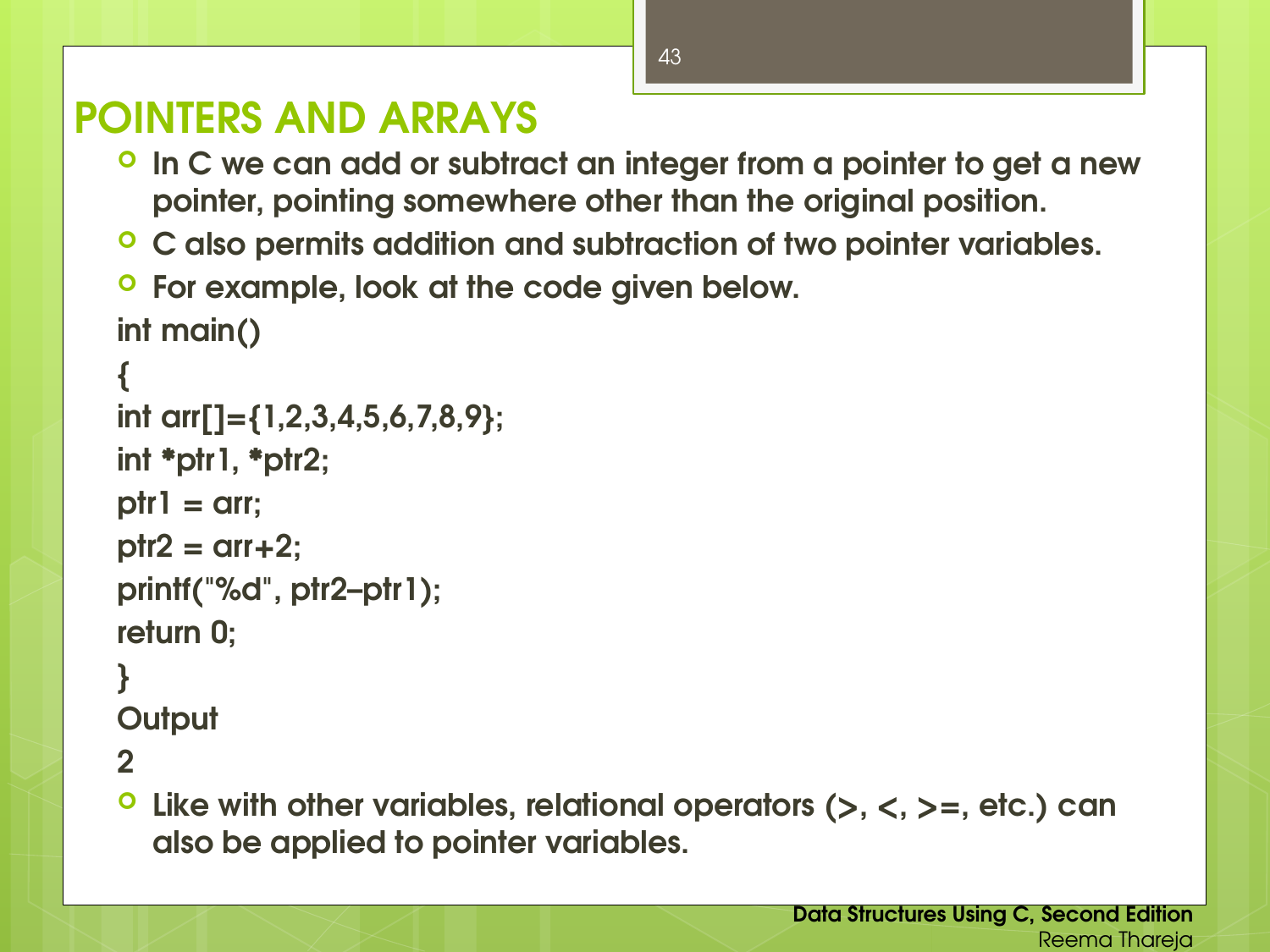

43
# POINTERS AND ARRAYS
In C we can add or subtract an integer from a pointer to get a new pointer, pointing somewhere other than the original position.
C also permits addition and subtraction of two pointer variables.
For example, look at the code given below.
	int main()
	{
		int arr[]={1,2,3,4,5,6,7,8,9};
		int *ptr1, *ptr2;
		ptr1 = arr;
		ptr2 = arr+2;
		printf("%d", ptr2–ptr1);
		return 0;
	}
	Output
	2
Like with other variables, relational operators (>, <, >=, etc.) can also be applied to pointer variables.

Data Structures Using C, Second Edition
Reema Thareja